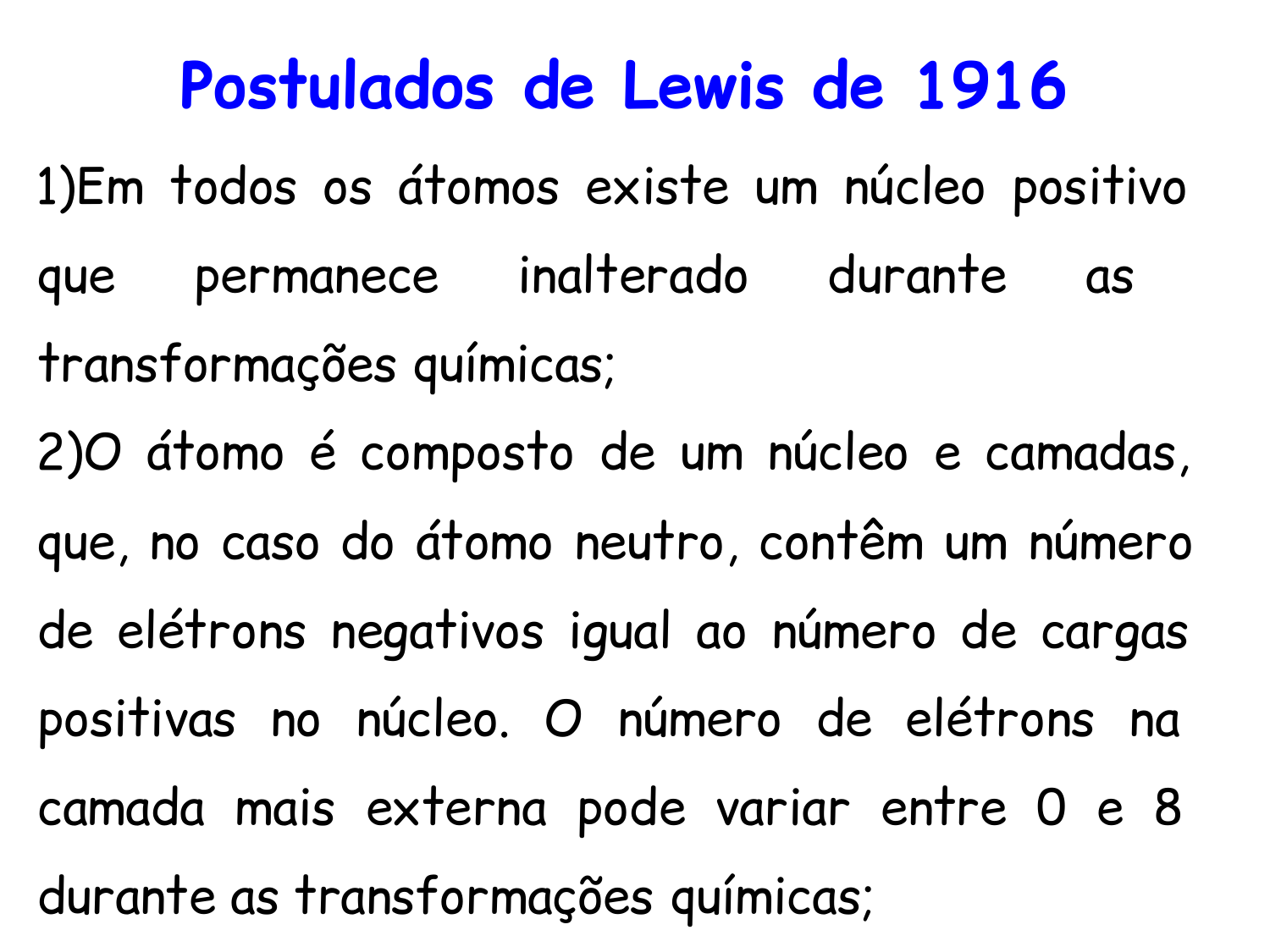

# Postulados de Lewis de 1916
Em todos os átomos existe um núcleo positivo  que permanece inalterado durante as  transformações químicas;
O átomo é composto de um núcleo e camadas,  que, no caso do átomo neutro, contêm um número  de elétrons negativos igual ao número de cargas  positivas no núcleo. O número de elétrons na  camada mais externa pode variar entre 0 e 8  durante as transformações químicas;